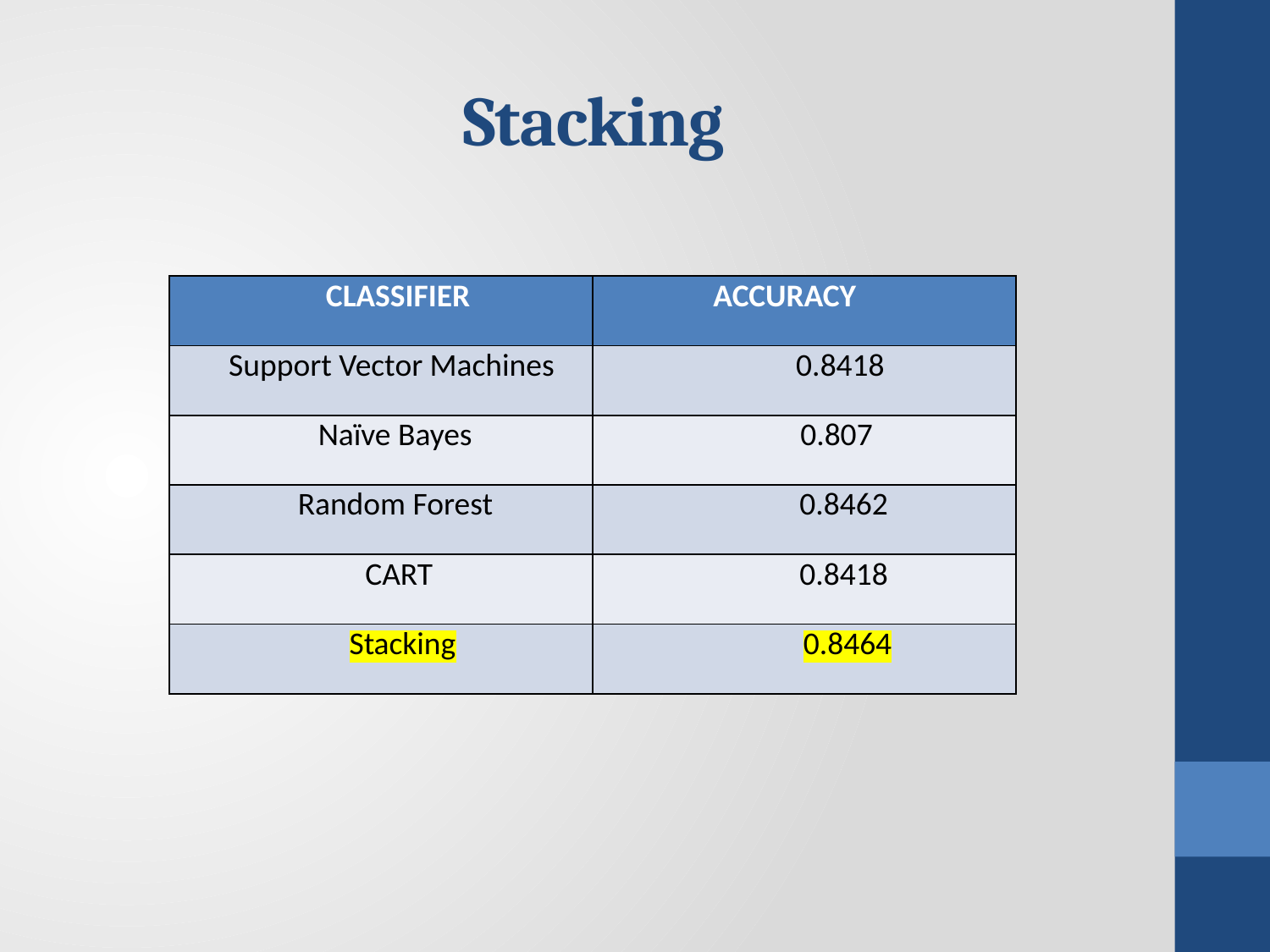

# Stacking

| CLASSIFIER | ACCURACY |
| --- | --- |
| Support Vector Machines | 0.8418 |
| Naïve Bayes | 0.807 |
| Random Forest | 0.8462 |
| CART | 0.8418 |
| Stacking | 0.8464 |